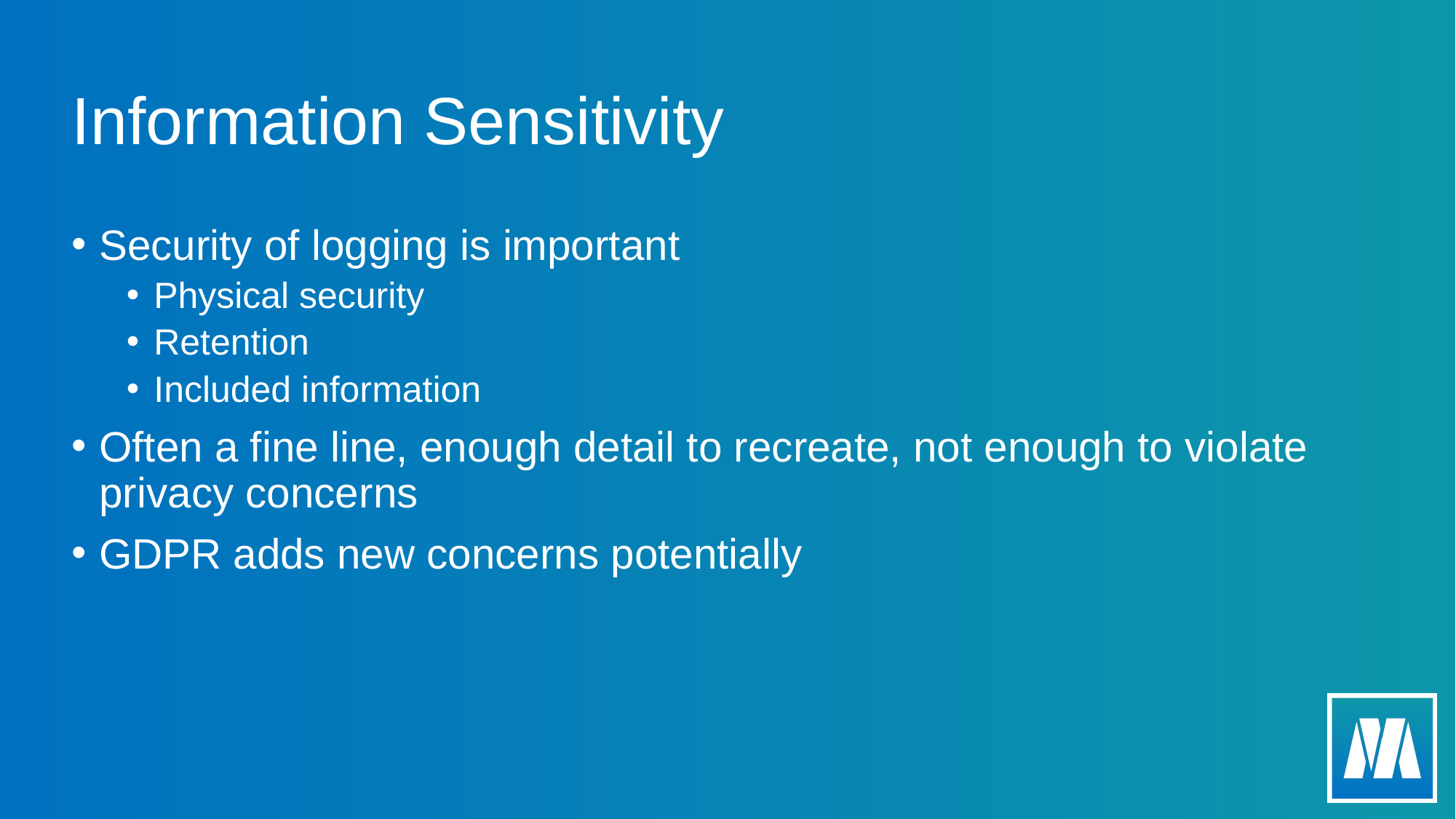

# Information Sensitivity
Security of logging is important
Physical security
Retention
Included information
Often a fine line, enough detail to recreate, not enough to violate privacy concerns
GDPR adds new concerns potentially